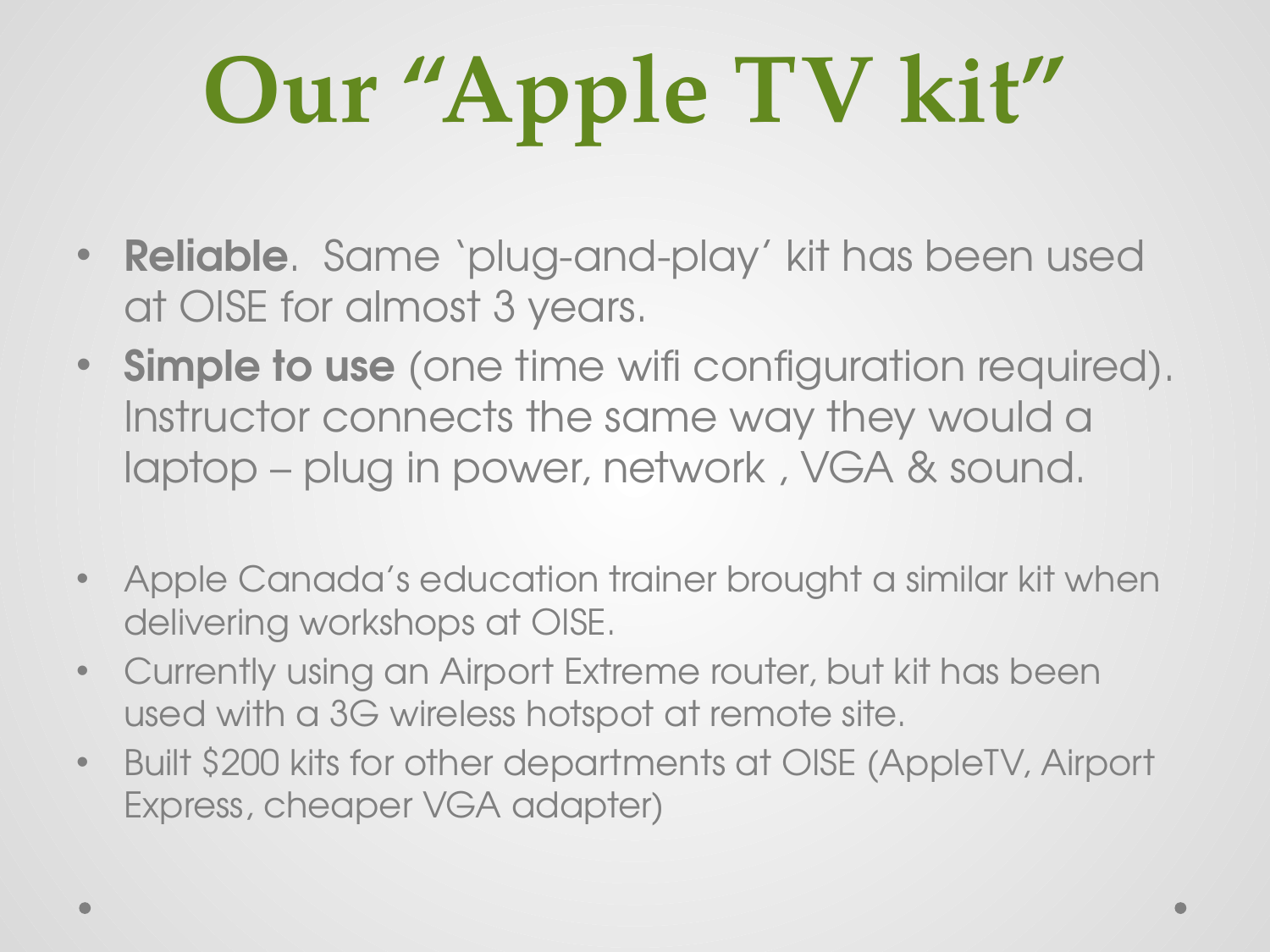

# Our “Apple TV kit”
Reliable.  Same ‘plug-and-play’ kit has been used at OISE for almost 3 years.
Simple to use (one time wifi configuration required).  Instructor connects the same way they would a laptop – plug in power, network , VGA & sound.

Apple Canada’s education trainer brought a similar kit when delivering workshops at OISE.
Currently using an Airport Extreme router, but kit has been used with a 3G wireless hotspot at remote site.
Built $200 kits for other departments at OISE (AppleTV, Airport Express, cheaper VGA adapter)